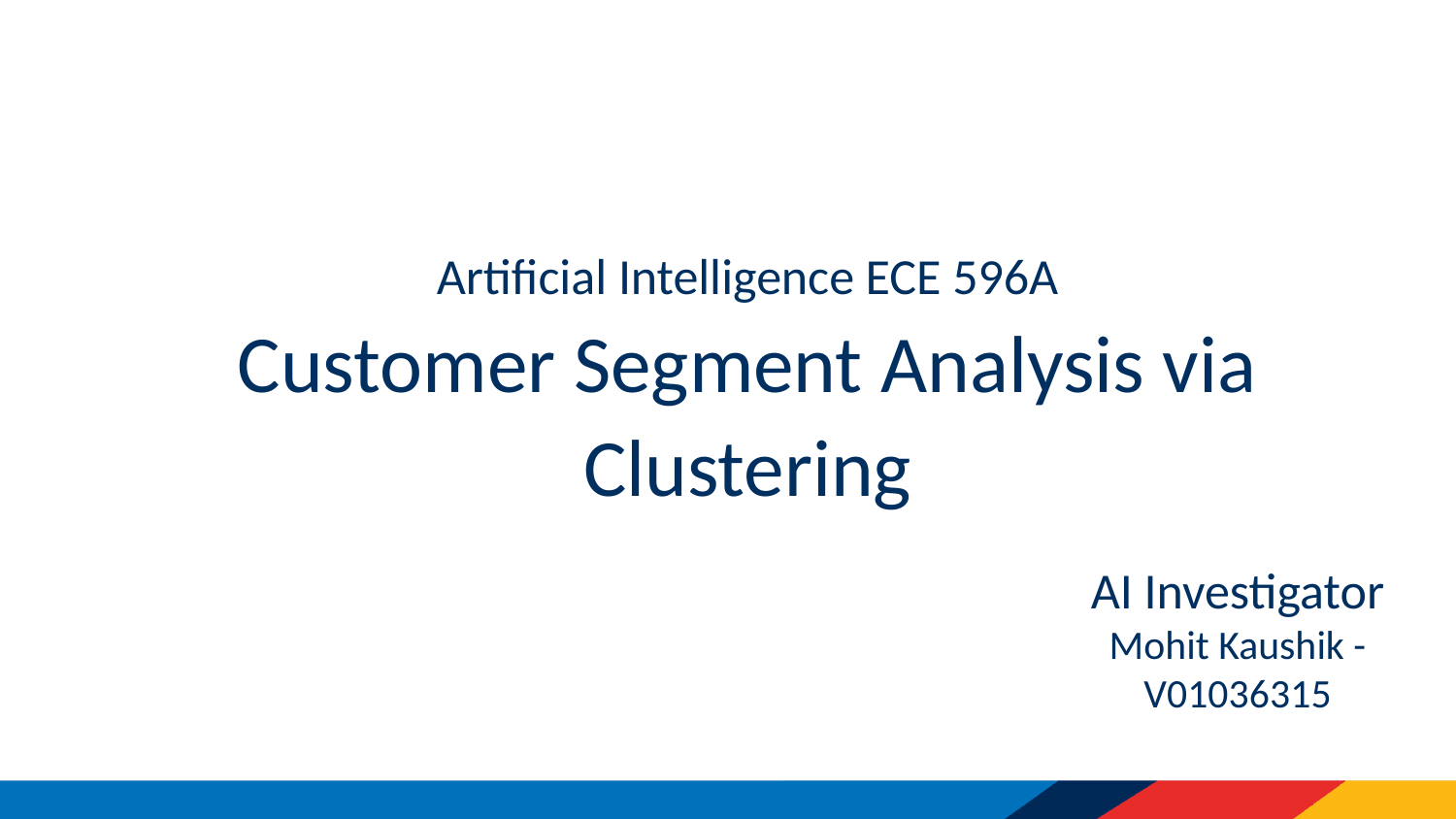

# Artificial Intelligence ECE 596A
Customer Segment Analysis via Clustering
AI Investigator
Mohit Kaushik - V01036315